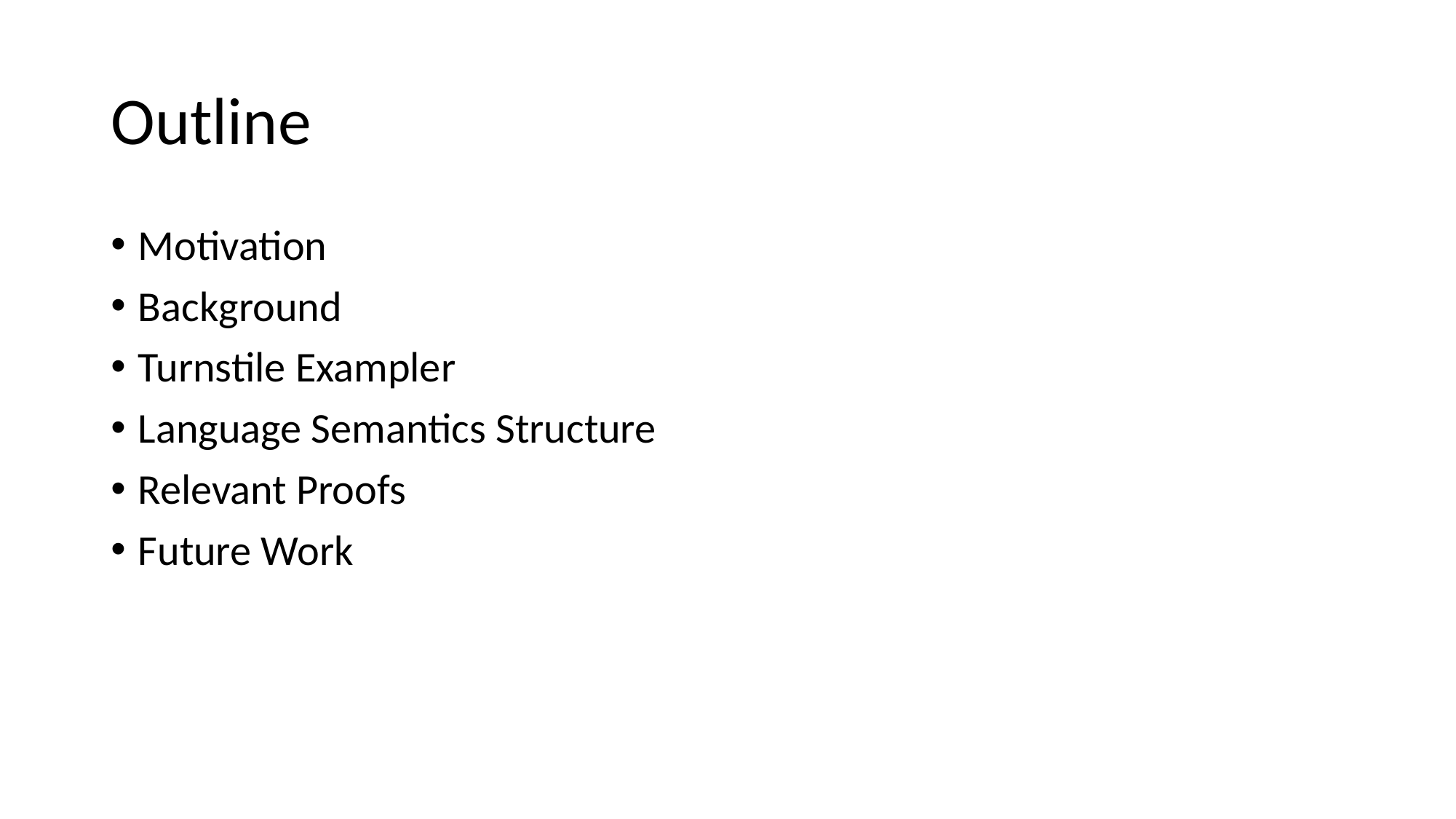

# Outline
Motivation
Background
Turnstile Exampler
Language Semantics Structure
Relevant Proofs
Future Work